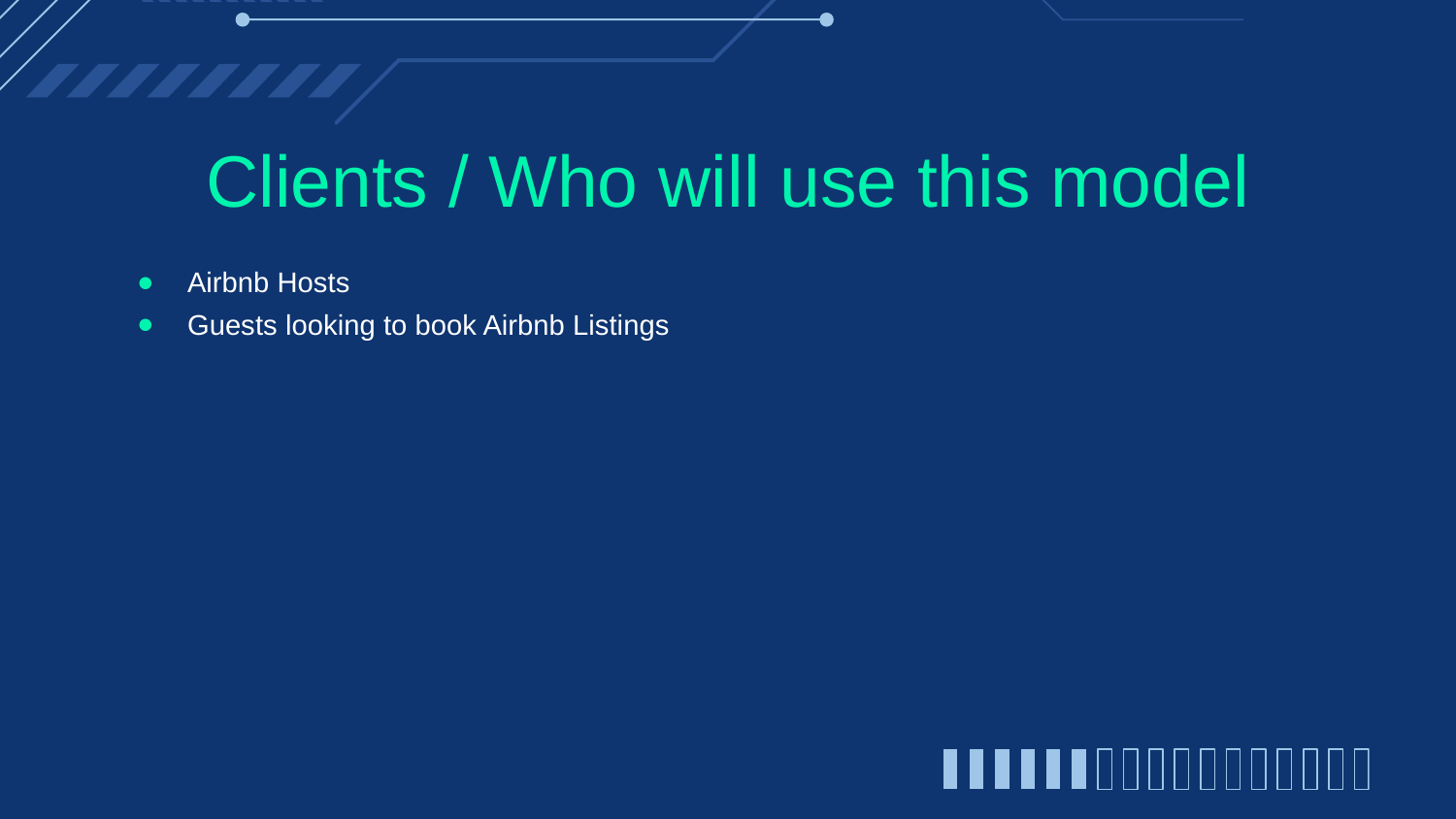

# Clients / Who will use this model

Airbnb Hosts
Guests looking to book Airbnb Listings